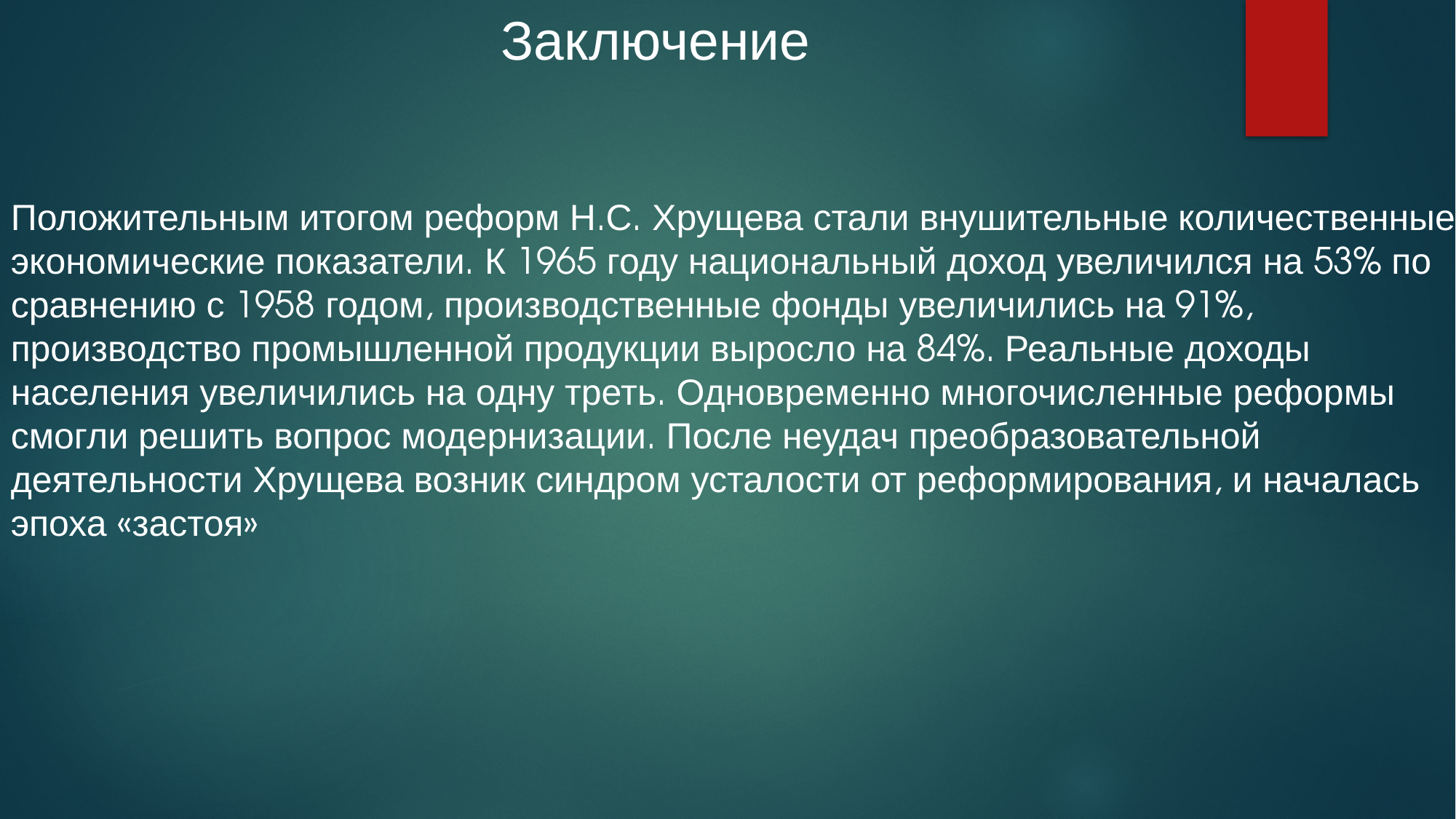

Заключение
Положительным итогом реформ Н.С. Хрущева стали внушительные количественные экономические показатели. К 1965 году национальный доход увеличился на 53% по сравнению с 1958 годом, производственные фонды увеличились на 91%, производство промышленной продукции выросло на 84%. Реальные доходы населения увеличились на одну треть. Одновременно многочисленные реформы смогли решить вопрос модернизации. После неудач преобразовательной деятельности Хрущева возник синдром усталости от реформирования, и началась эпоха «застоя»